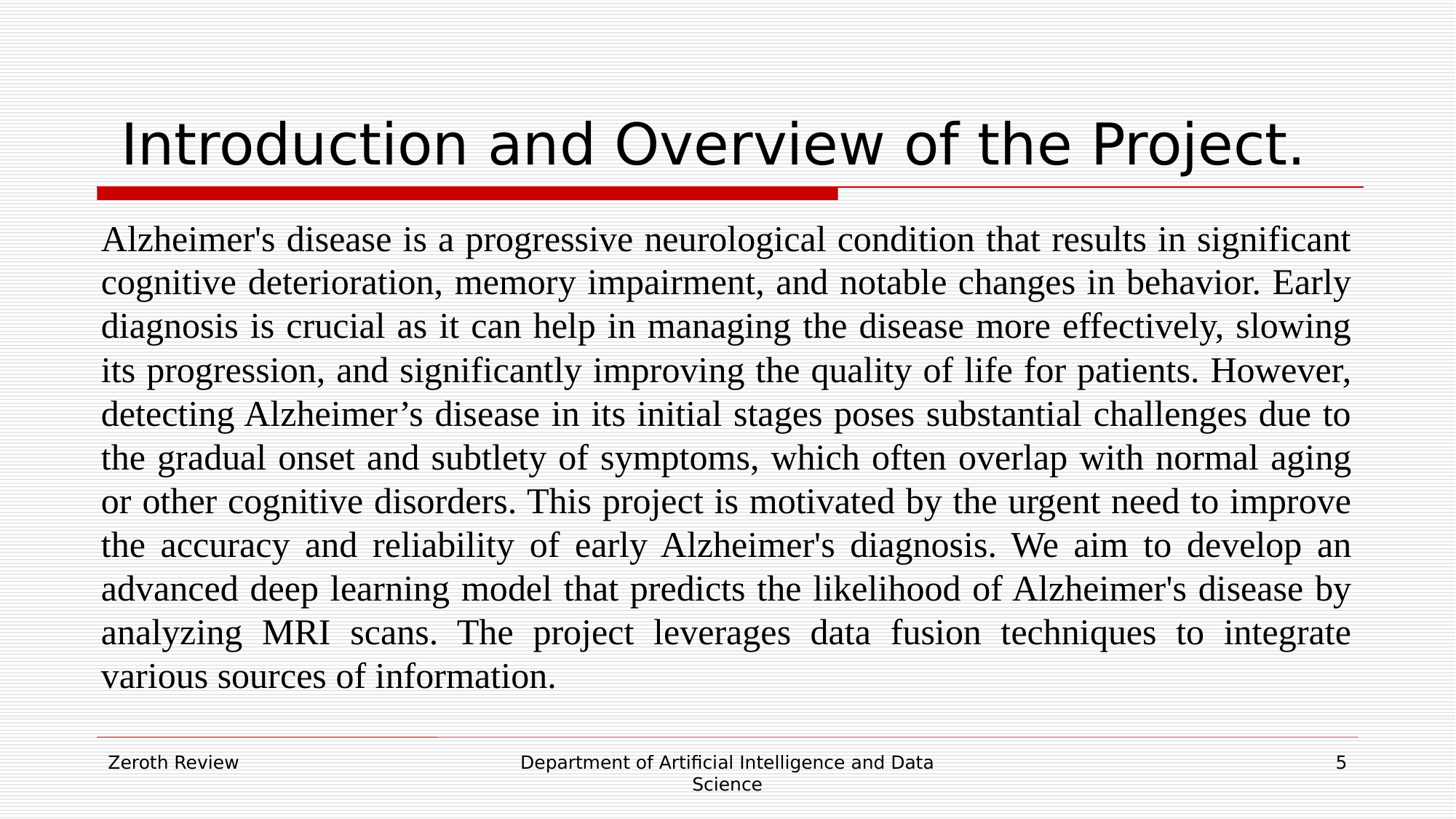

# Introduction and Overview of the Project.
Alzheimer's disease is a progressive neurological condition that results in significant cognitive deterioration, memory impairment, and notable changes in behavior. Early diagnosis is crucial as it can help in managing the disease more effectively, slowing its progression, and significantly improving the quality of life for patients. However, detecting Alzheimer’s disease in its initial stages poses substantial challenges due to the gradual onset and subtlety of symptoms, which often overlap with normal aging or other cognitive disorders. This project is motivated by the urgent need to improve the accuracy and reliability of early Alzheimer's diagnosis. We aim to develop an advanced deep learning model that predicts the likelihood of Alzheimer's disease by analyzing MRI scans. The project leverages data fusion techniques to integrate various sources of information.

Zeroth Review
Department of Artificial Intelligence and Data Science
5